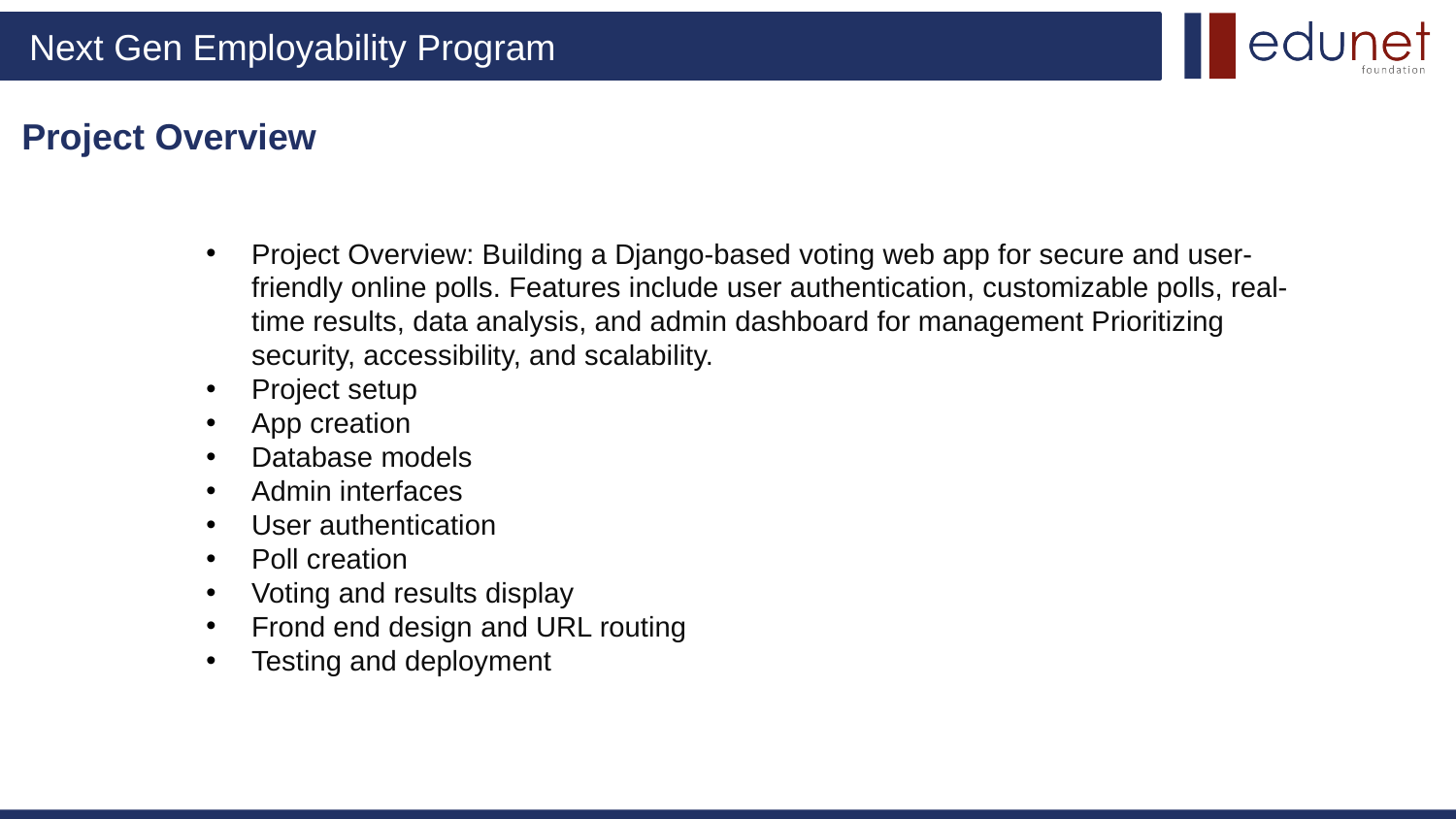

# Project Overview
Project Overview: Building a Django-based voting web app for secure and user-friendly online polls. Features include user authentication, customizable polls, real-time results, data analysis, and admin dashboard for management Prioritizing security, accessibility, and scalability.
Project setup
App creation
Database models
Admin interfaces
User authentication
Poll creation
Voting and results display
Frond end design and URL routing
Testing and deployment